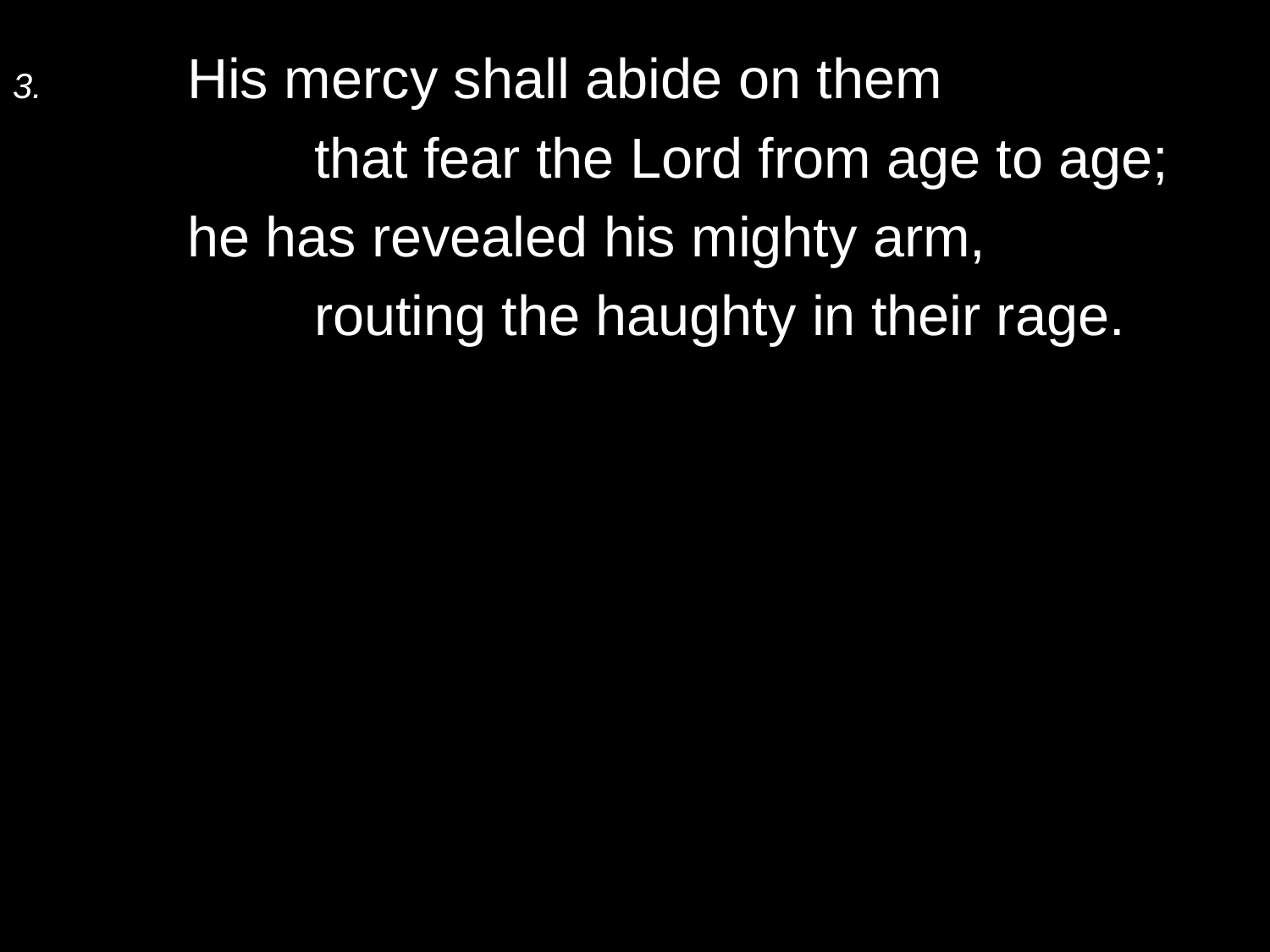

3.	His mercy shall abide on them
		that fear the Lord from age to age;
	he has revealed his mighty arm,
		routing the haughty in their rage.